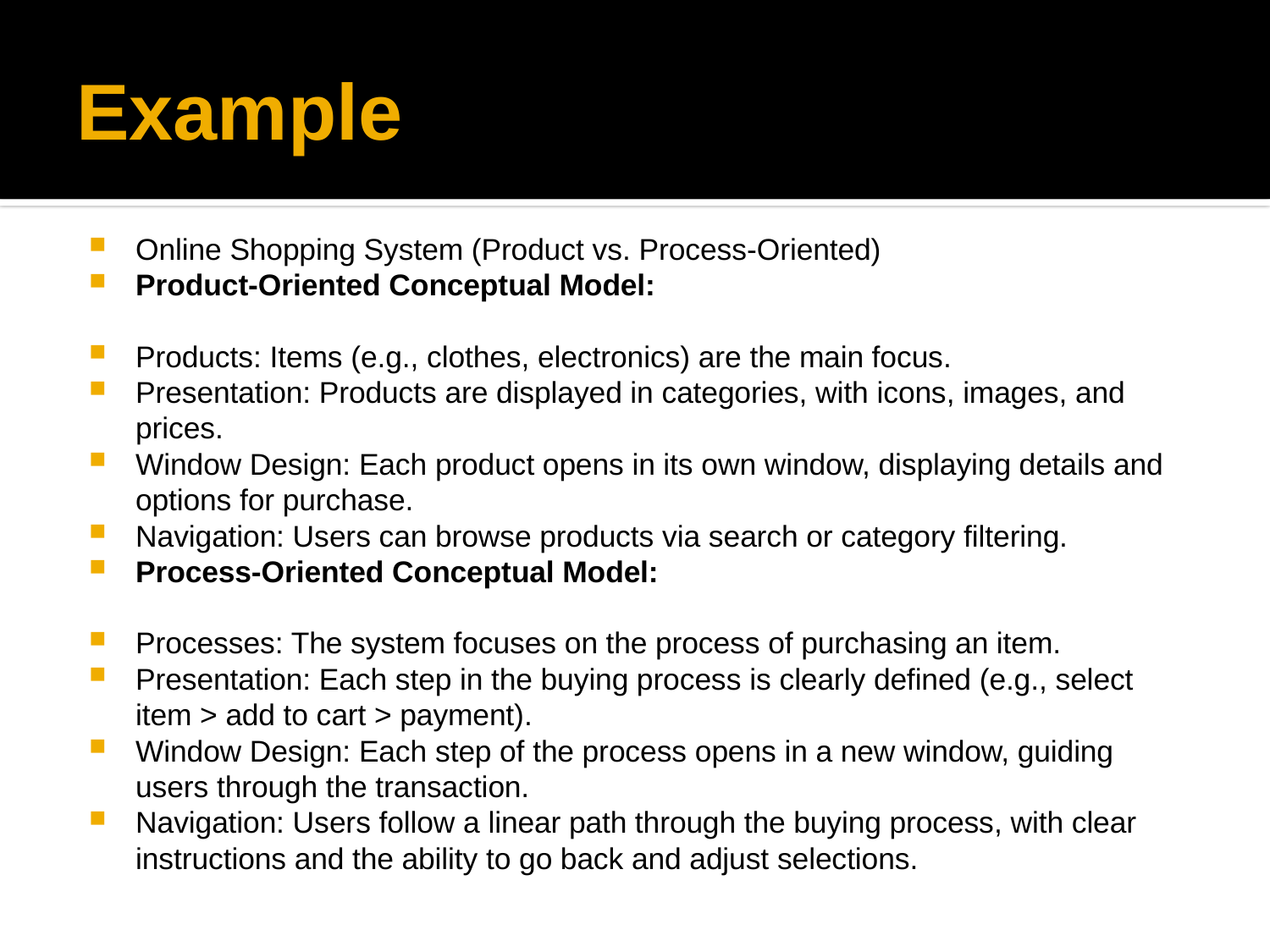

# Example
Online Shopping System (Product vs. Process-Oriented)
Product-Oriented Conceptual Model:

Products: Items (e.g., clothes, electronics) are the main focus.
Presentation: Products are displayed in categories, with icons, images, and prices.
Window Design: Each product opens in its own window, displaying details and options for purchase.
Navigation: Users can browse products via search or category filtering.
Process-Oriented Conceptual Model:

Processes: The system focuses on the process of purchasing an item.
Presentation: Each step in the buying process is clearly defined (e.g., select item > add to cart > payment).
Window Design: Each step of the process opens in a new window, guiding users through the transaction.
Navigation: Users follow a linear path through the buying process, with clear instructions and the ability to go back and adjust selections.